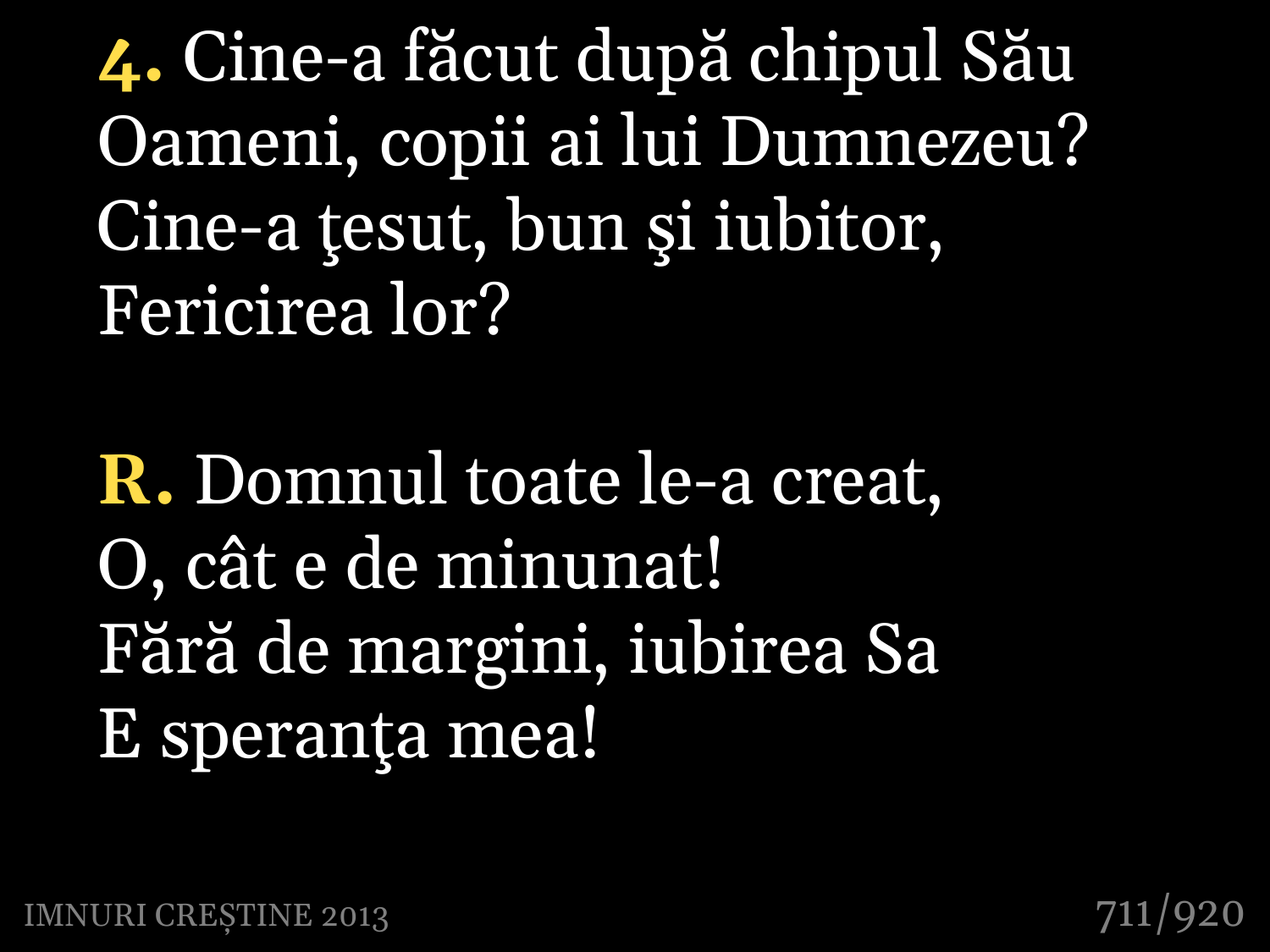

4. Cine-a făcut după chipul Său
Oameni, copii ai lui Dumnezeu?
Cine-a ţesut, bun şi iubitor,
Fericirea lor?

R. Domnul toate le-a creat,
O, cât e de minunat!
Fără de margini, iubirea Sa
E speranţa mea!
711/920
IMNURI CREȘTINE 2013